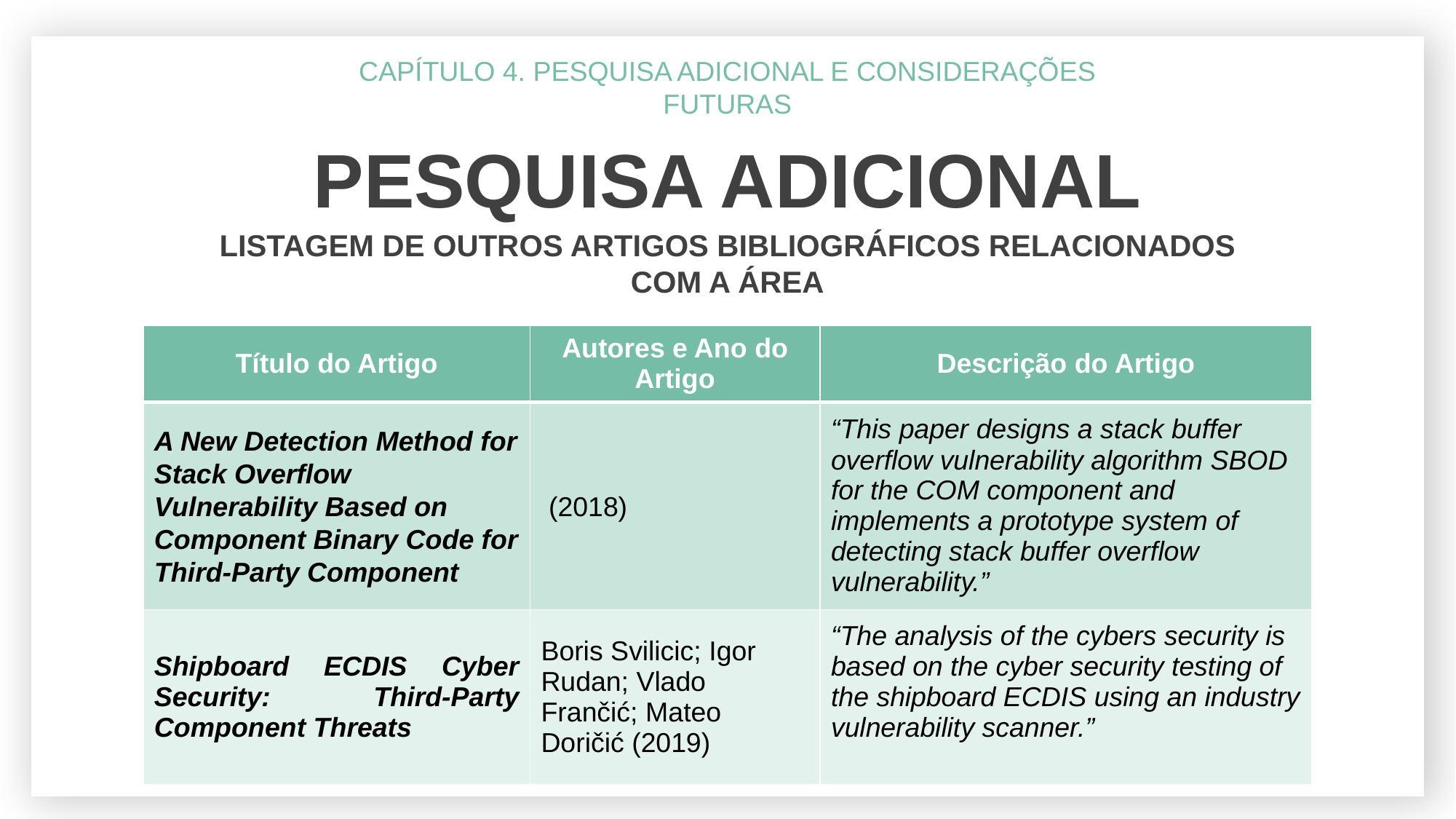

CAPÍTULO 4. PESQUISA ADICIONAL E CONSIDERAÇÕES FUTURAS
PESQUISA ADICIONAL
LISTAGEM DE OUTROS ARTIGOS BIBLIOGRÁFICOS RELACIONADOS COM A ÁREA
| Título do Artigo | Autores e Ano do Artigo | Descrição do Artigo |
| --- | --- | --- |
| A New Detection Method for Stack Overflow Vulnerability Based on Component Binary Code for Third-Party Component | (2018) | “This paper designs a stack buffer overflow vulnerability algorithm SBOD for the COM component and implements a prototype system of detecting stack buffer overflow vulnerability.” |
| Shipboard ECDIS Cyber Security: Third-Party Component Threats | Boris Svilicic; Igor Rudan; Vlado Frančić; Mateo Doričić (2019) | “The analysis of the cybers security is based on the cyber security testing of the shipboard ECDIS using an industry vulnerability scanner.” |